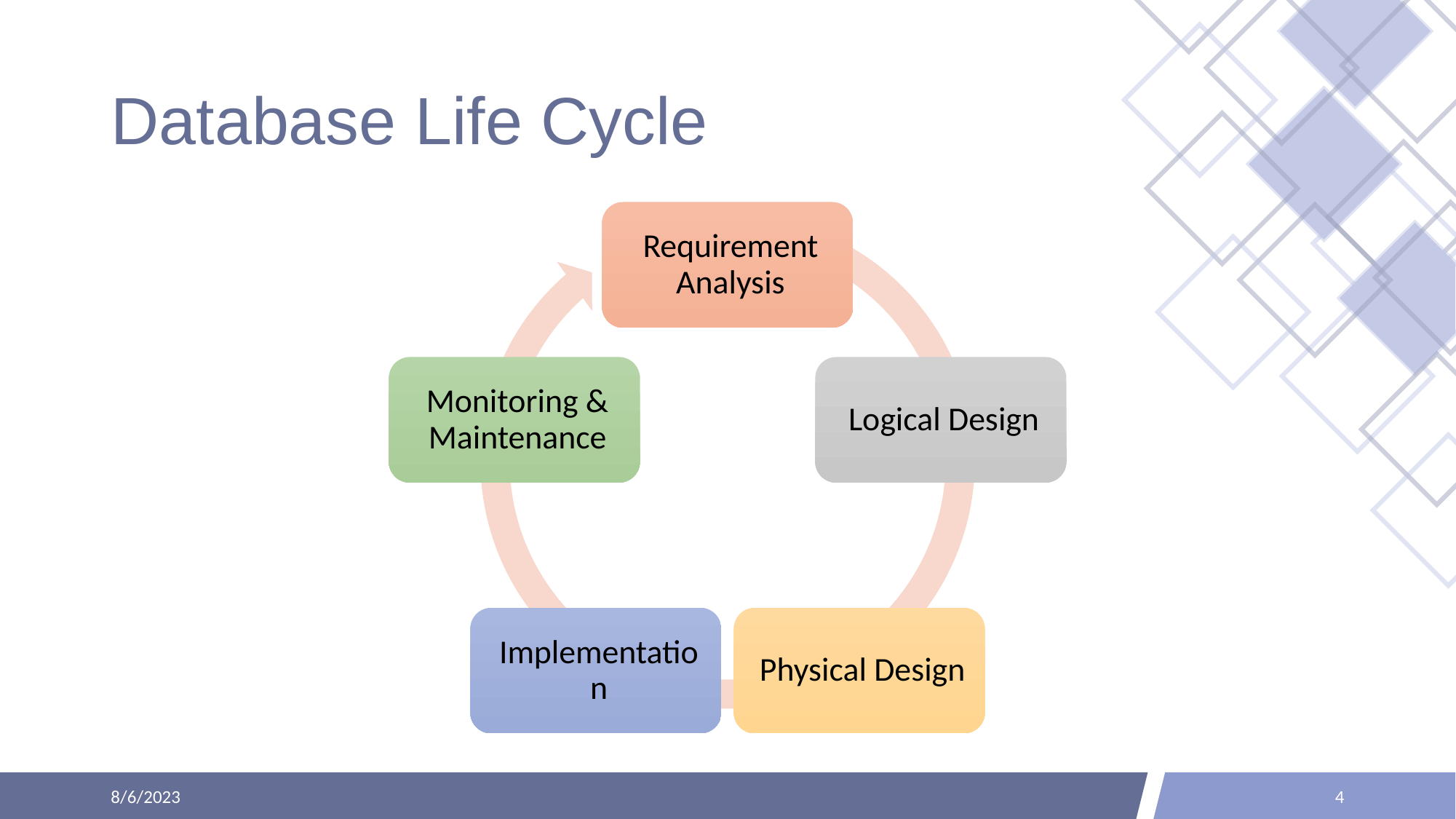

# Database Life Cycle
Requirement Analysis
Logical Design
Physical Design
Implementation
Monitoring & Maintenance
8/6/2023
4